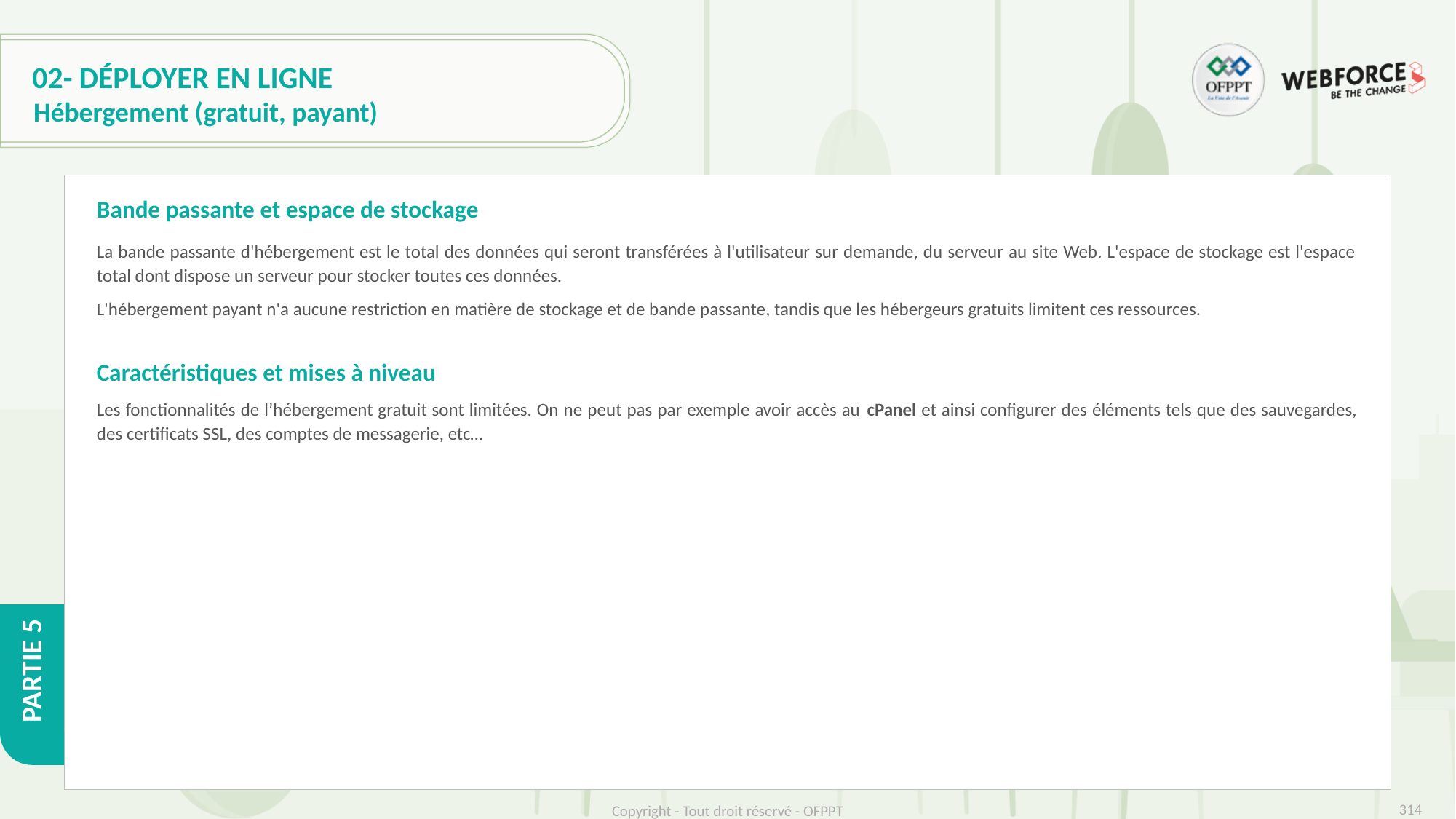

# 02- Déployer en ligne
Hébergement (gratuit, payant)
Bande passante et espace de stockage

La bande passante d'hébergement est le total des données qui seront transférées à l'utilisateur sur demande, du serveur au site Web. L'espace de stockage est l'espace total dont dispose un serveur pour stocker toutes ces données.
L'hébergement payant n'a aucune restriction en matière de stockage et de bande passante, tandis que les hébergeurs gratuits limitent ces ressources.

Caractéristiques et mises à niveau
Les fonctionnalités de l’hébergement gratuit sont limitées. On ne peut pas par exemple avoir accès au cPanel et ainsi configurer des éléments tels que des sauvegardes, des certificats SSL, des comptes de messagerie, etc…